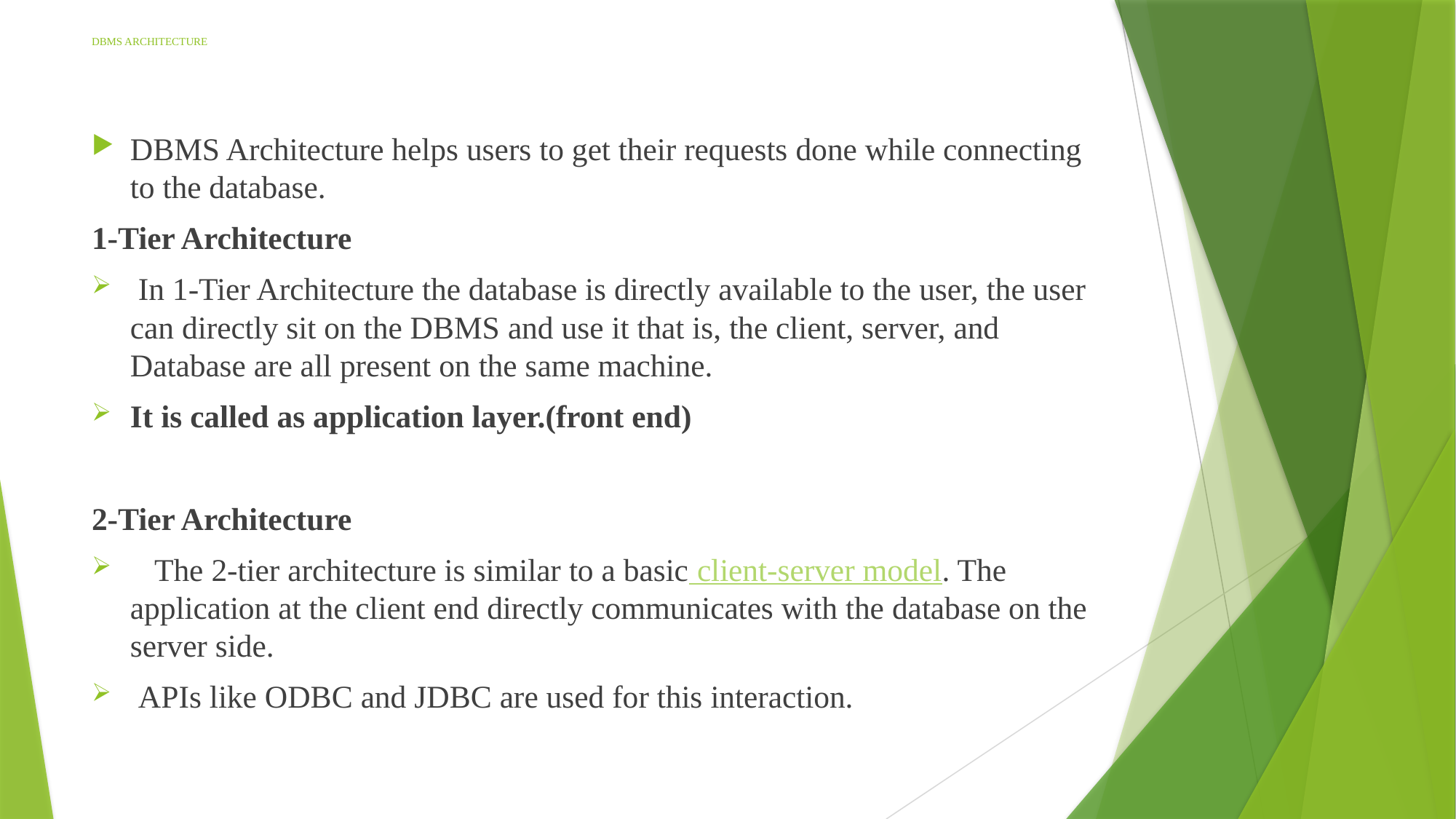

# DBMS ARCHITECTURE
DBMS Architecture helps users to get their requests done while connecting to the database.
1-Tier Architecture
 In 1-Tier Architecture the database is directly available to the user, the user can directly sit on the DBMS and use it that is, the client, server, and Database are all present on the same machine.
It is called as application layer.(front end)

2-Tier Architecture
   The 2-tier architecture is similar to a basic client-server model. The application at the client end directly communicates with the database on the server side.
 APIs like ODBC and JDBC are used for this interaction.